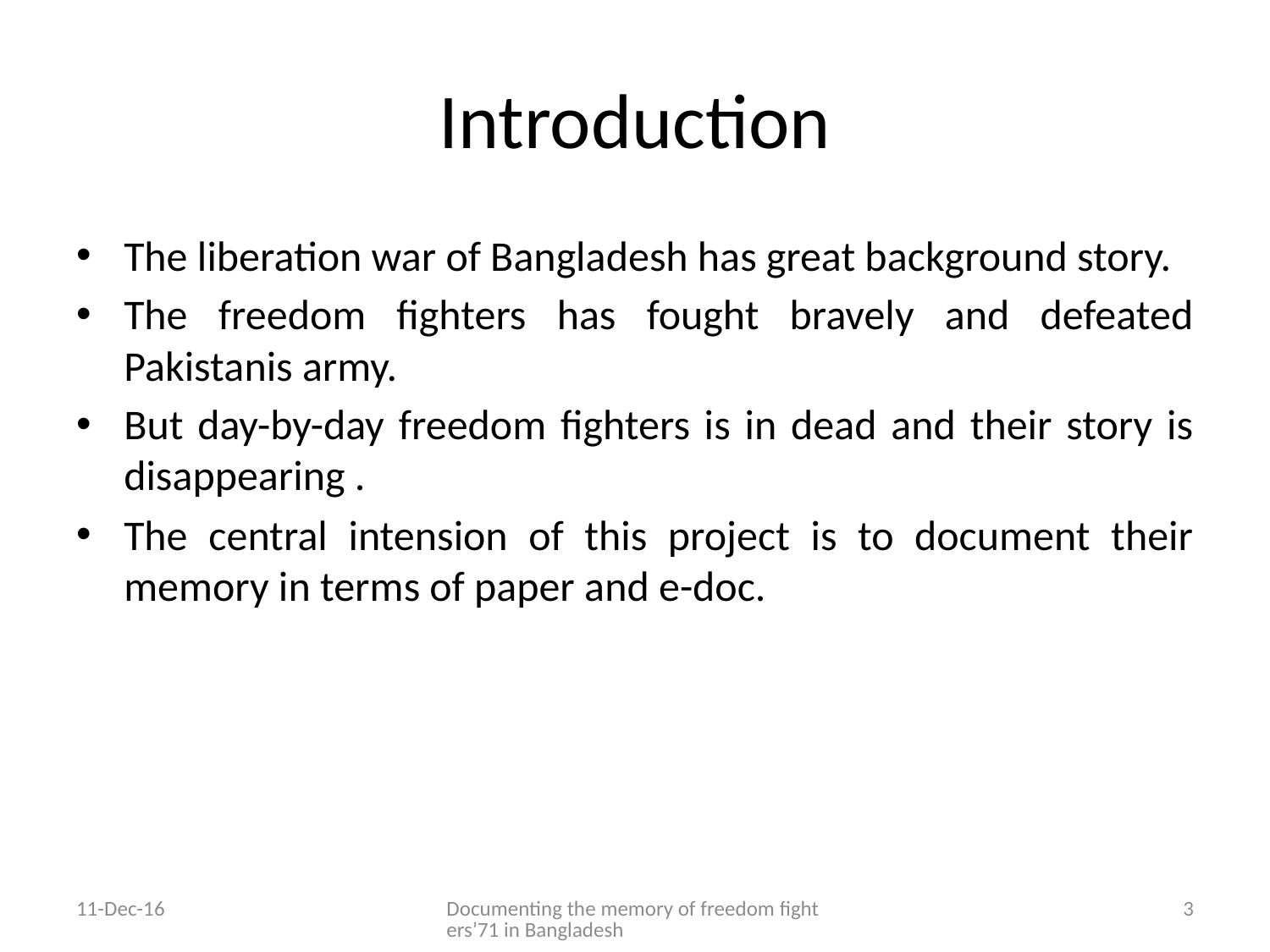

# Introduction
The liberation war of Bangladesh has great background story.
The freedom fighters has fought bravely and defeated Pakistanis army.
But day-by-day freedom fighters is in dead and their story is disappearing .
The central intension of this project is to document their memory in terms of paper and e-doc.

11-Dec-16
Documenting the memory of freedom fighters’71 in Bangladesh
3